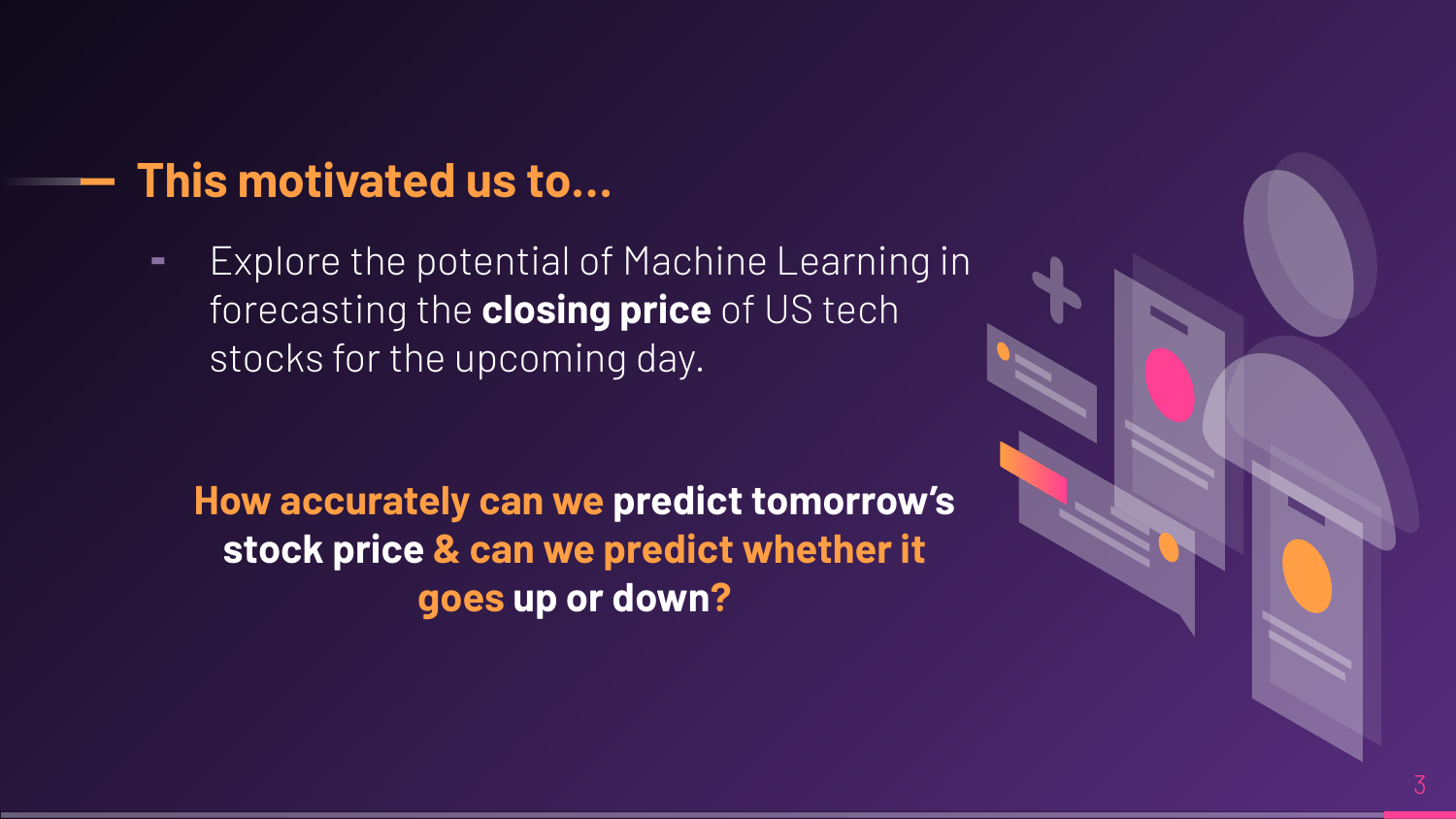

# This motivated us to…

Explore the potential of Machine Learning in forecasting the closing price of US tech stocks for the upcoming day.

How accurately can we predict tomorrow’s stock price & can we predict whether it goes up or down?
3